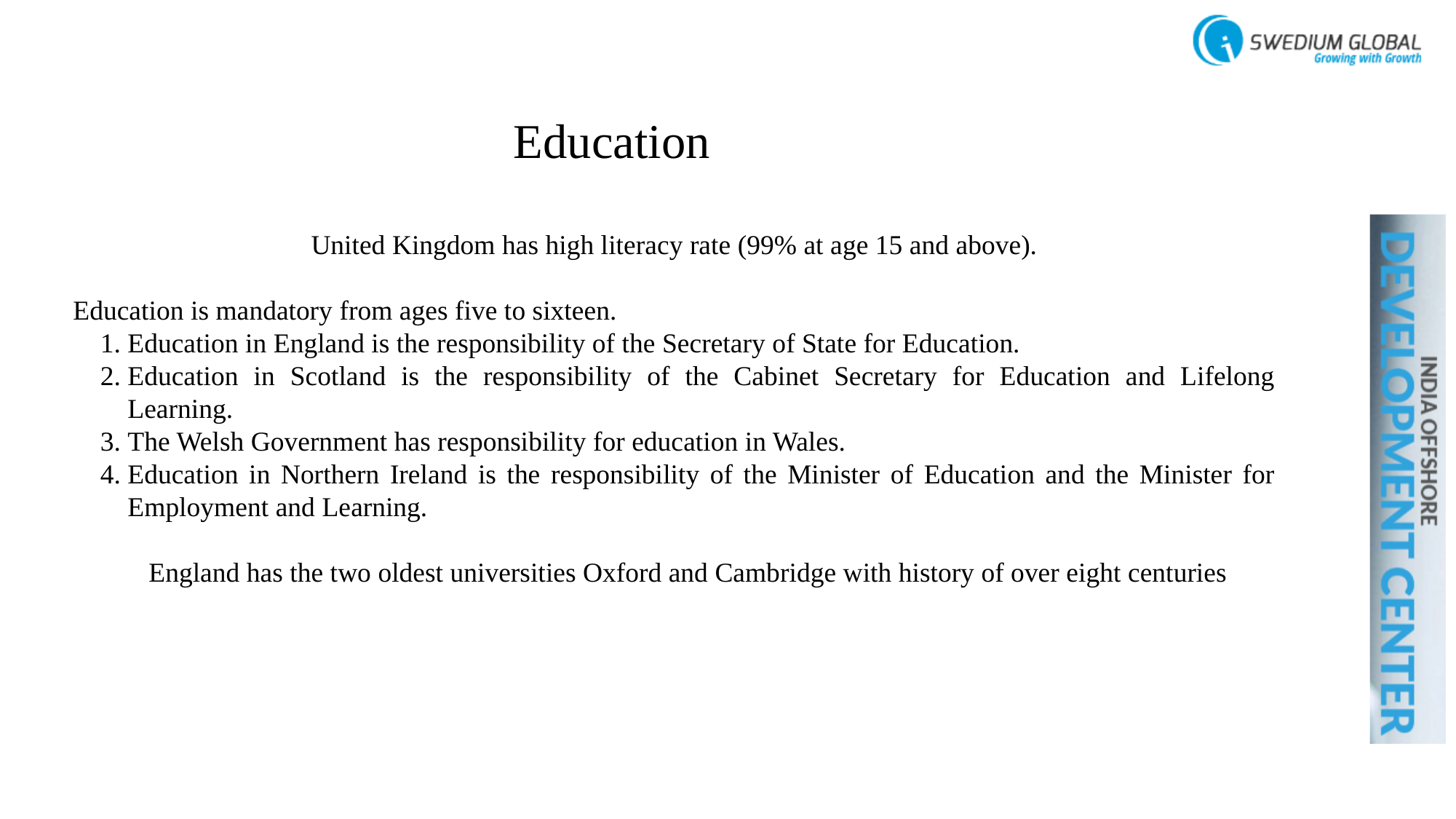

# Education
United Kingdom has high literacy rate (99% at age 15 and above).

Education is mandatory from ages five to sixteen.
Education in England is the responsibility of the Secretary of State for Education.
Education in Scotland is the responsibility of the Cabinet Secretary for Education and Lifelong Learning.
The Welsh Government has responsibility for education in Wales.
Education in Northern Ireland is the responsibility of the Minister of Education and the Minister for Employment and Learning.

England has the two oldest universities Oxford and Cambridge with history of over eight centuries